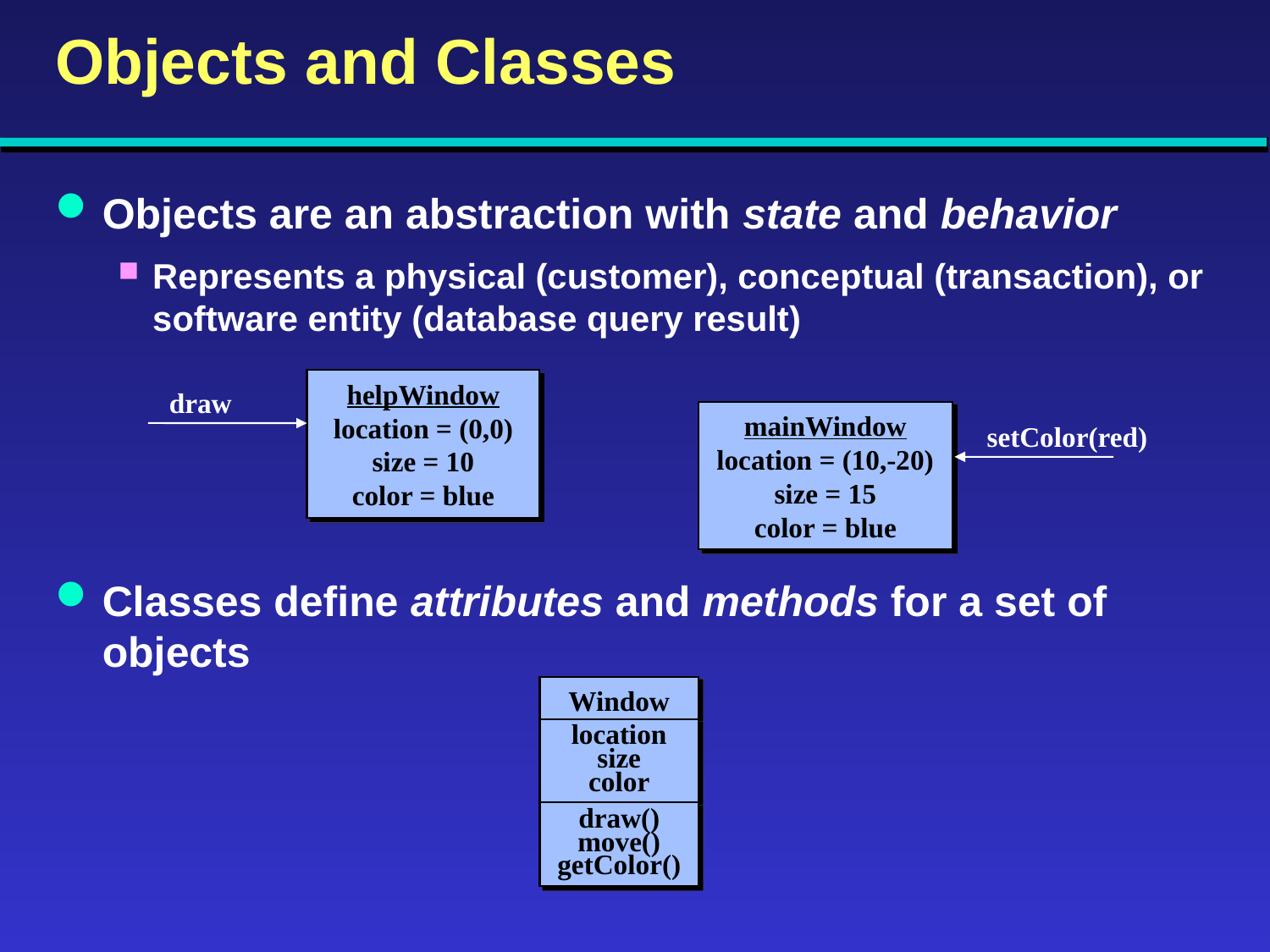

# Objects and Classes
Objects are an abstraction with state and behavior
Represents a physical (customer), conceptual (transaction), or software entity (database query result)

Classes define attributes and methods for a set of objects
helpWindow
location = (0,0)
size = 10
color = blue
draw
mainWindow
location = (10,-20)
size = 15
color = blue
setColor(red)

Window
location
size
color
draw()
move()
getColor()